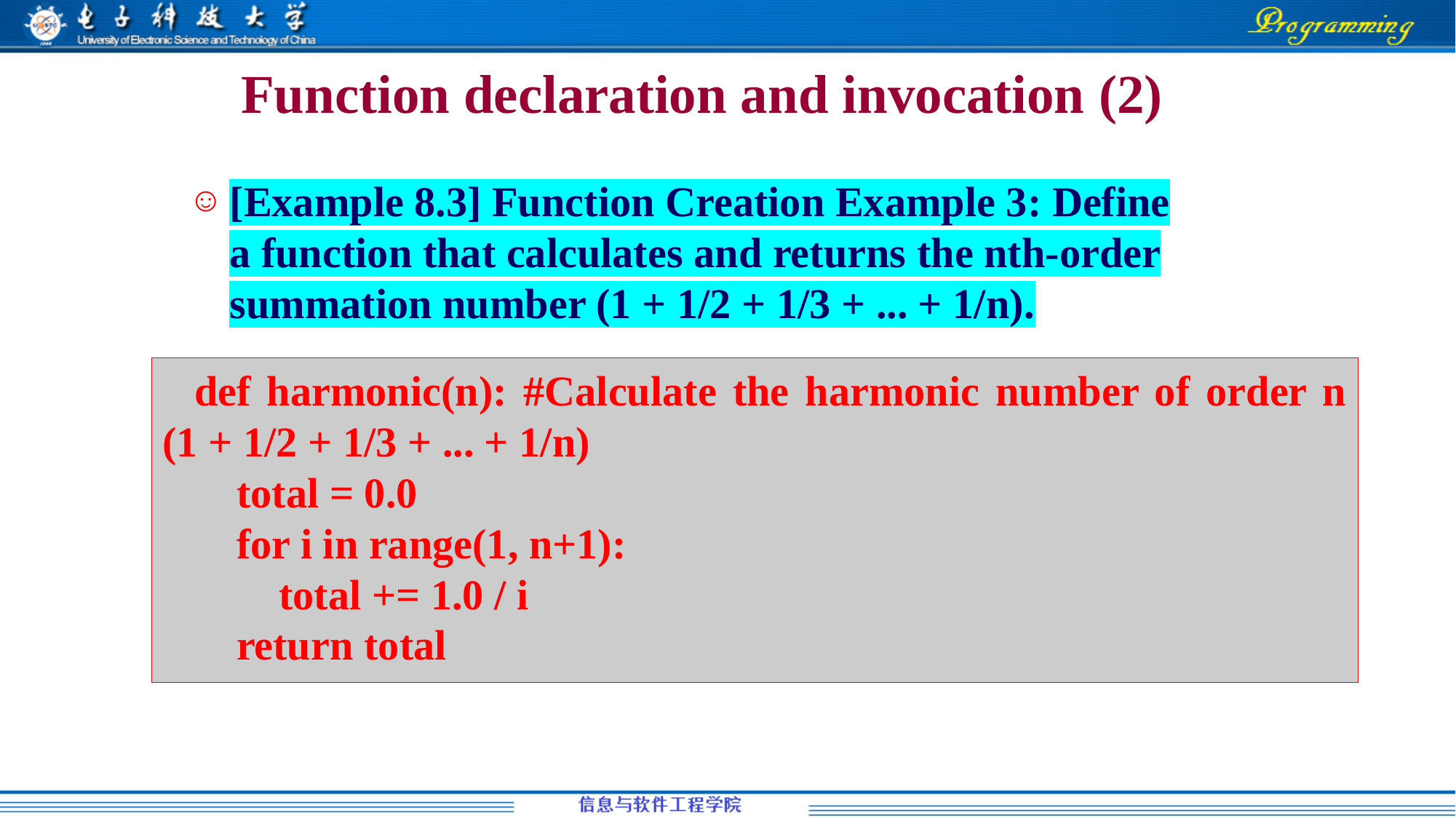

# Function declaration and invocation (2)
[Example 8.3] Function Creation Example 3: Define a function that calculates and returns the nth-order summation number (1 + 1/2 + 1/3 + ... + 1/n).
def harmonic(n): #Calculate the harmonic number of order n (1 + 1/2 + 1/3 + ... + 1/n)
    total = 0.0
    for i in range(1, n+1):
        total += 1.0 / i
    return total